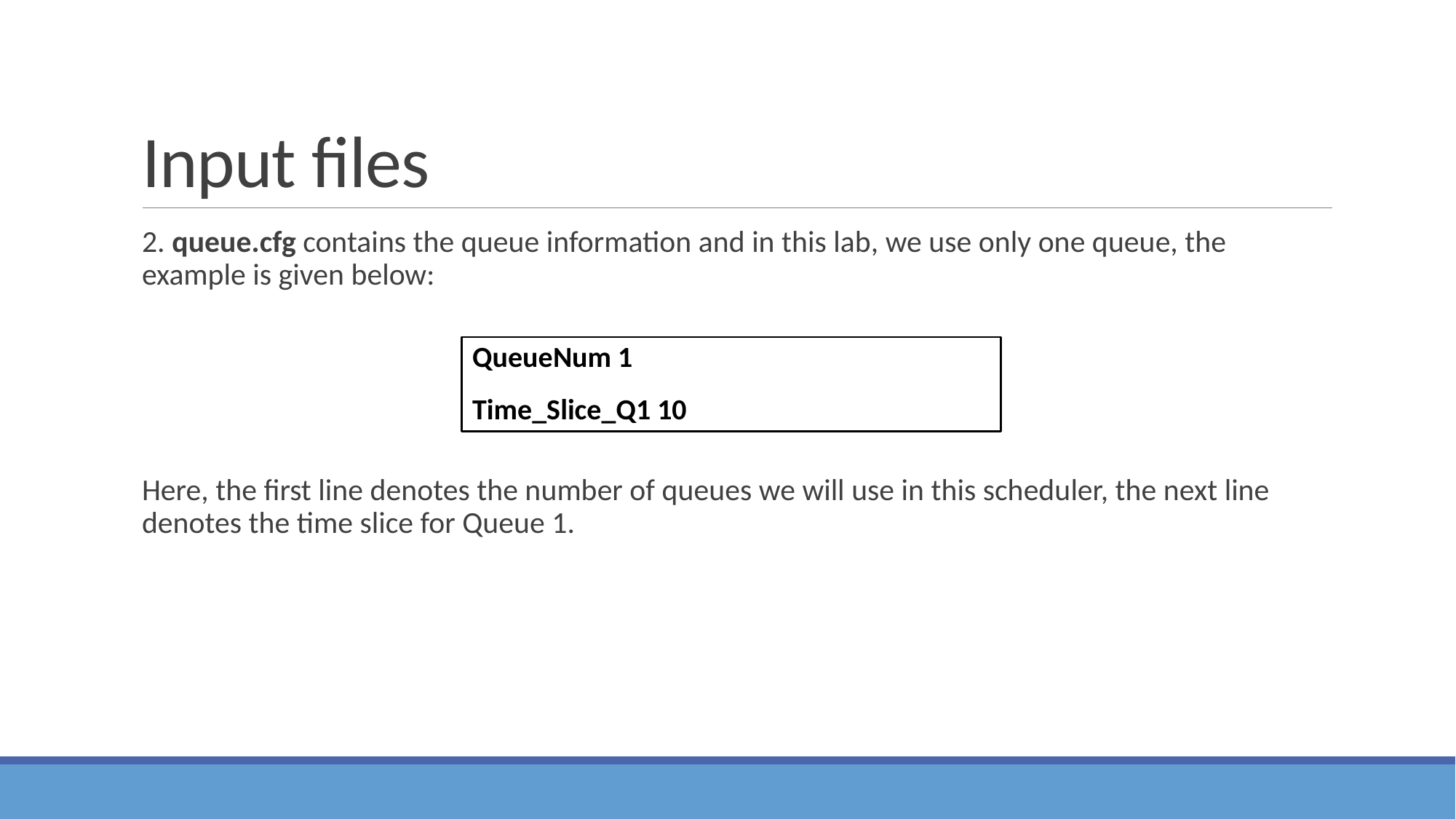

# Input files
2. queue.cfg contains the queue information and in this lab, we use only one queue, the example is given below:

Here, the first line denotes the number of queues we will use in this scheduler, the next line denotes the time slice for Queue 1.

QueueNum 1
Time_Slice_Q1 10